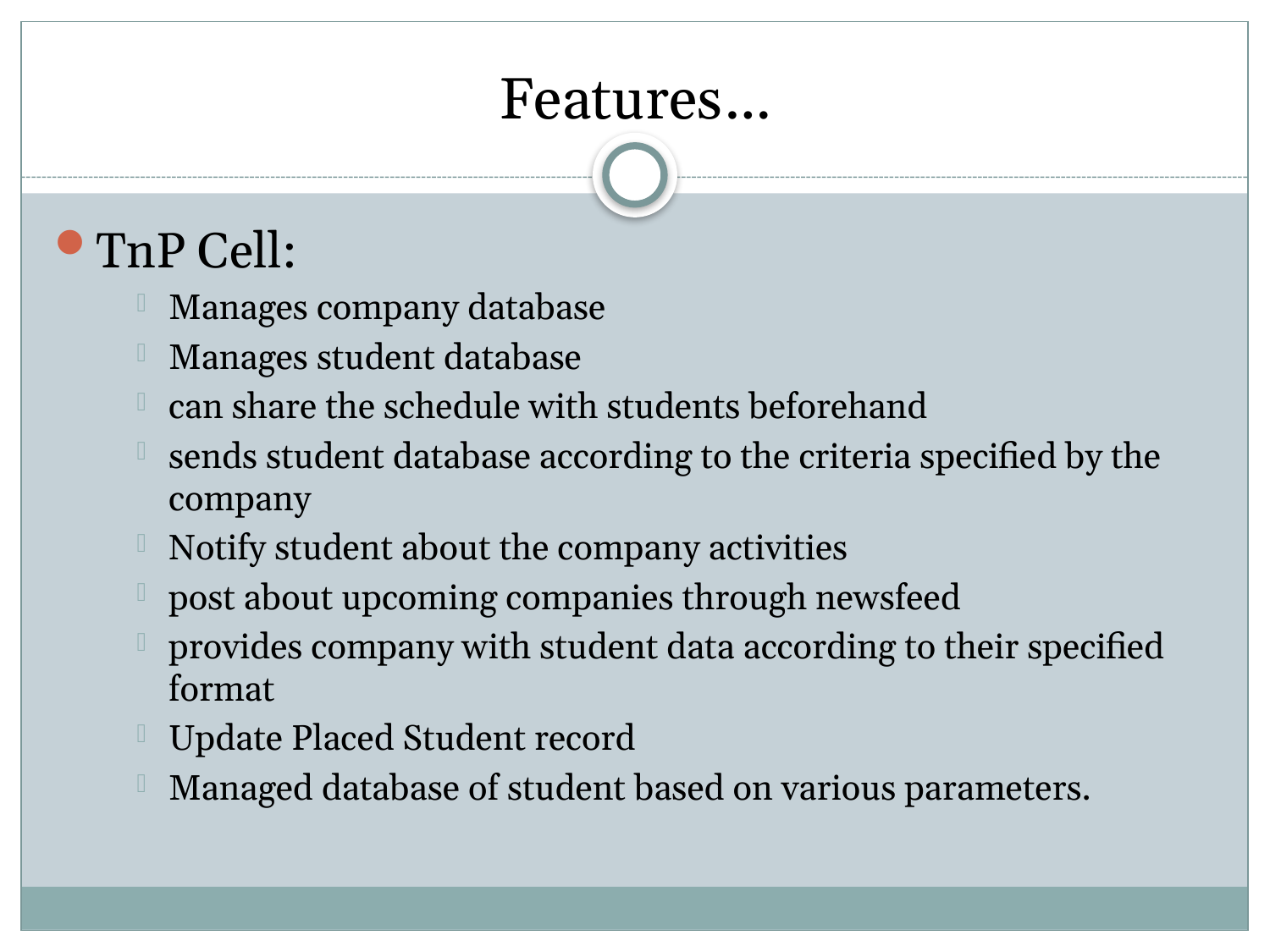

# Features…
TnP Cell:
Manages company database
Manages student database
can share the schedule with students beforehand
sends student database according to the criteria specified by the company
Notify student about the company activities
post about upcoming companies through newsfeed
provides company with student data according to their specified format
Update Placed Student record
Managed database of student based on various parameters.